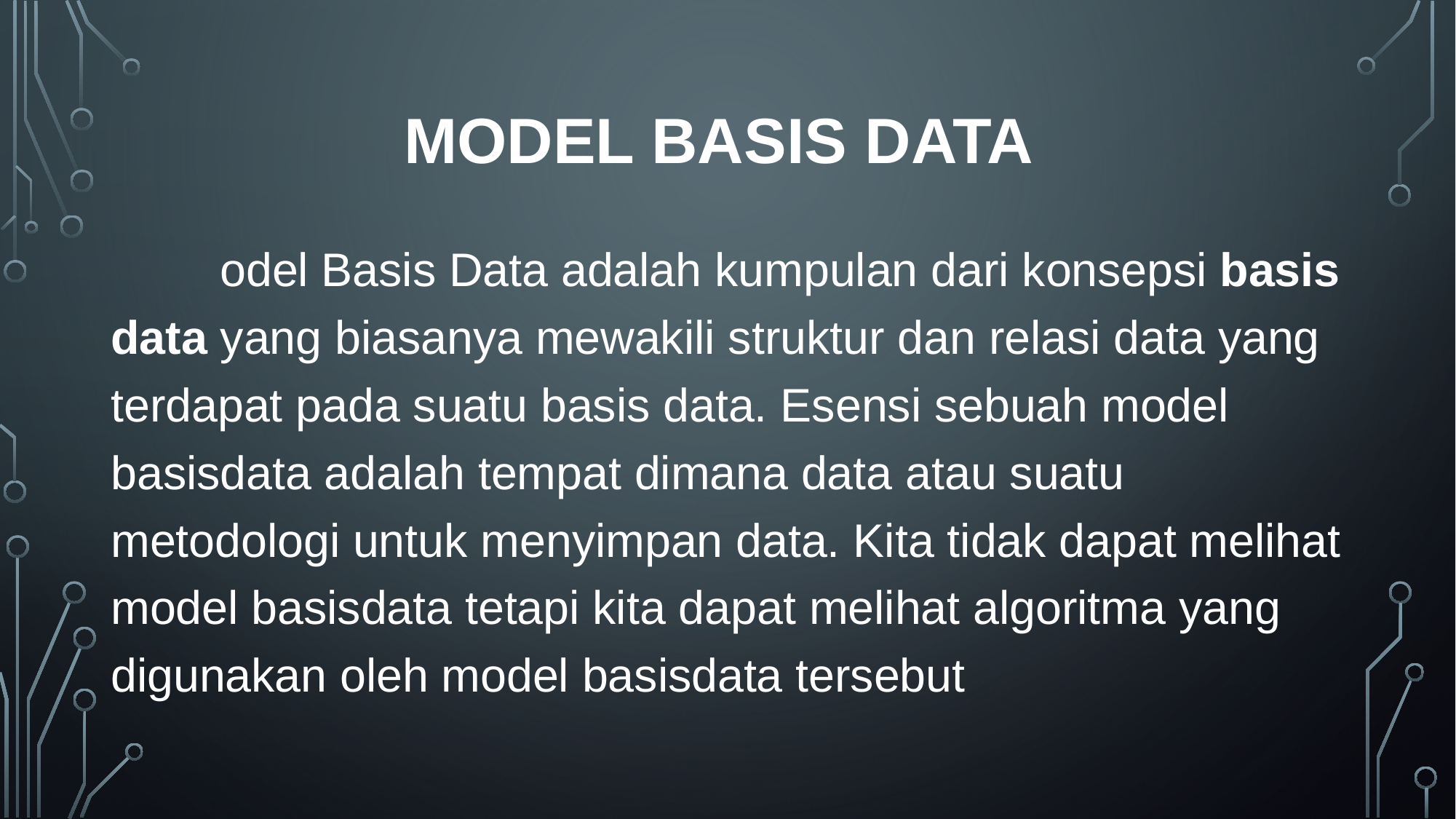

# Model Basis Data
	odel Basis Data adalah kumpulan dari konsepsi basis data yang biasanya mewakili struktur dan relasi data yang terdapat pada suatu basis data. Esensi sebuah model basisdata adalah tempat dimana data atau suatu metodologi untuk menyimpan data. Kita tidak dapat melihat model basisdata tetapi kita dapat melihat algoritma yang digunakan oleh model basisdata tersebut